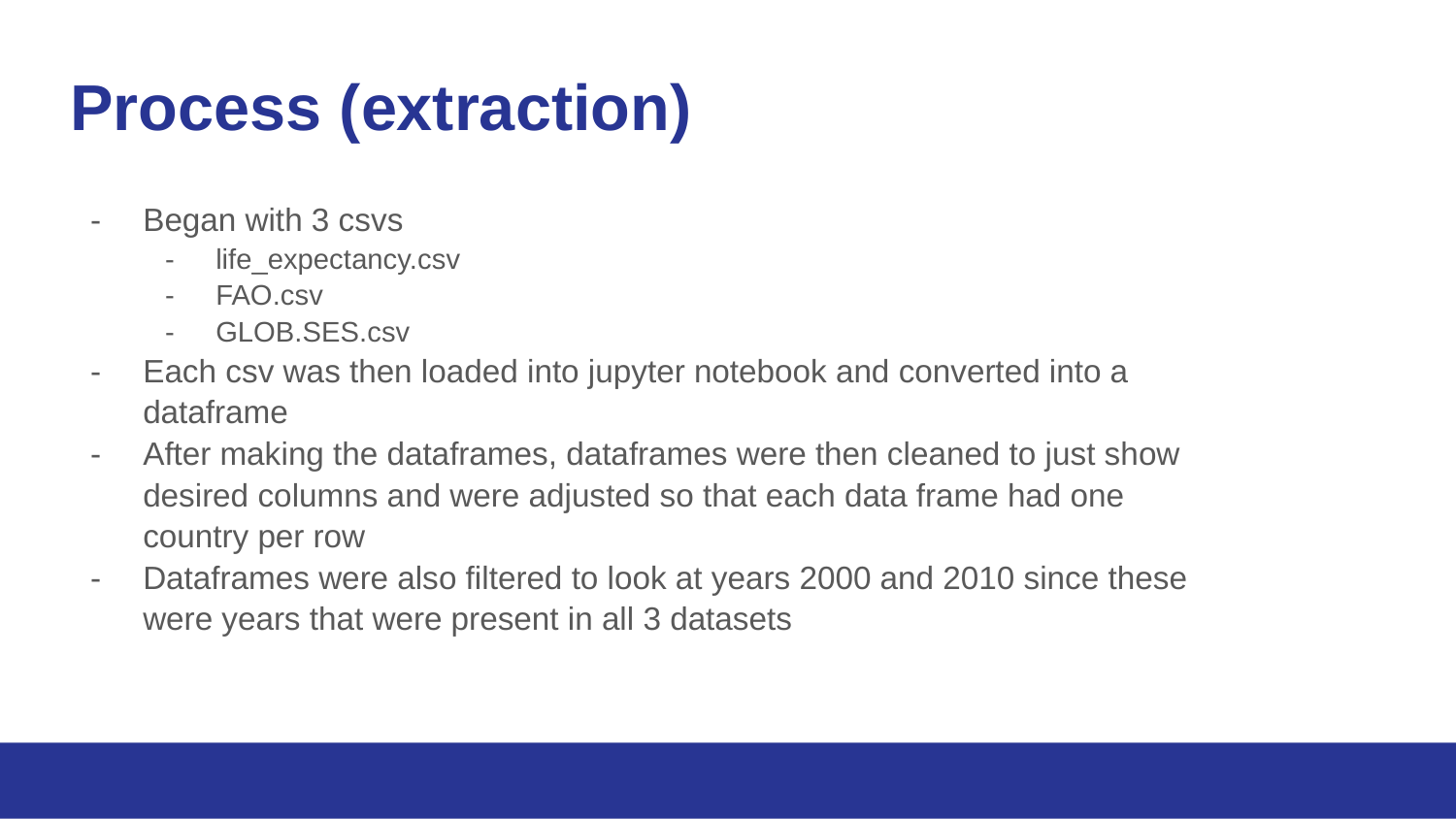

# Process (extraction)
Began with 3 csvs
life_expectancy.csv
FAO.csv
GLOB.SES.csv
Each csv was then loaded into jupyter notebook and converted into a dataframe
After making the dataframes, dataframes were then cleaned to just show desired columns and were adjusted so that each data frame had one country per row
Dataframes were also filtered to look at years 2000 and 2010 since these were years that were present in all 3 datasets